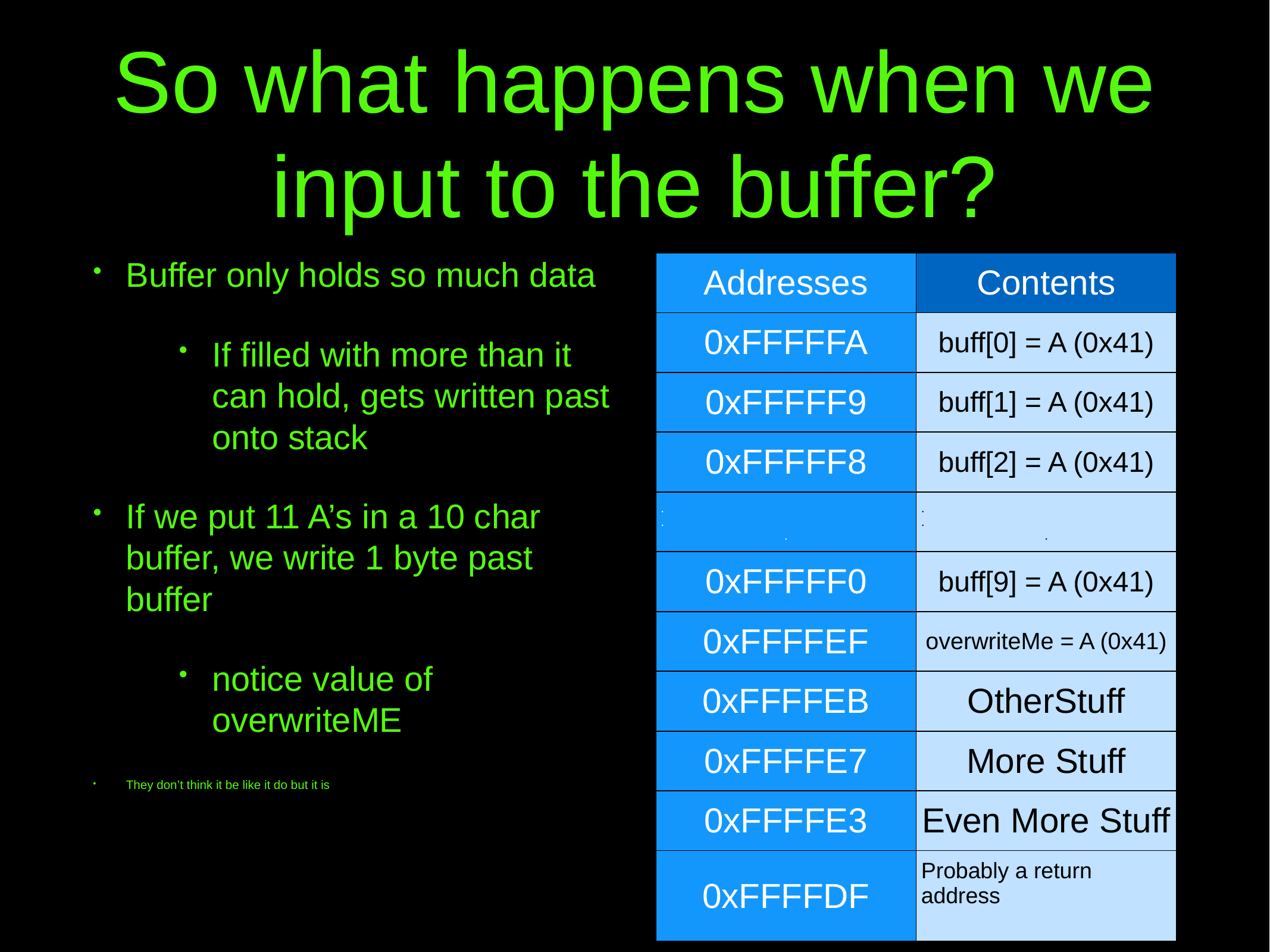

# So what happens when we input to the buffer?
Buffer only holds so much data
If filled with more than it can hold, gets written past onto stack
If we put 11 A’s in a 10 char buffer, we write 1 byte past buffer
notice value of overwriteME
They don’t think it be like it do but it is
| Addresses | Contents |
| --- | --- |
| 0xFFFFFA | buff[0] = A (0x41) |
| 0xFFFFF9 | buff[1] = A (0x41) |
| 0xFFFFF8 | buff[2] = A (0x41) |
| . . . | . . . |
| 0xFFFFF0 | buff[9] = A (0x41) |
| 0xFFFFEF | overwriteMe = A (0x41) |
| 0xFFFFEB | OtherStuff |
| 0xFFFFE7 | More Stuff |
| 0xFFFFE3 | Even More Stuff |
| 0xFFFFDF | Probably a return address |